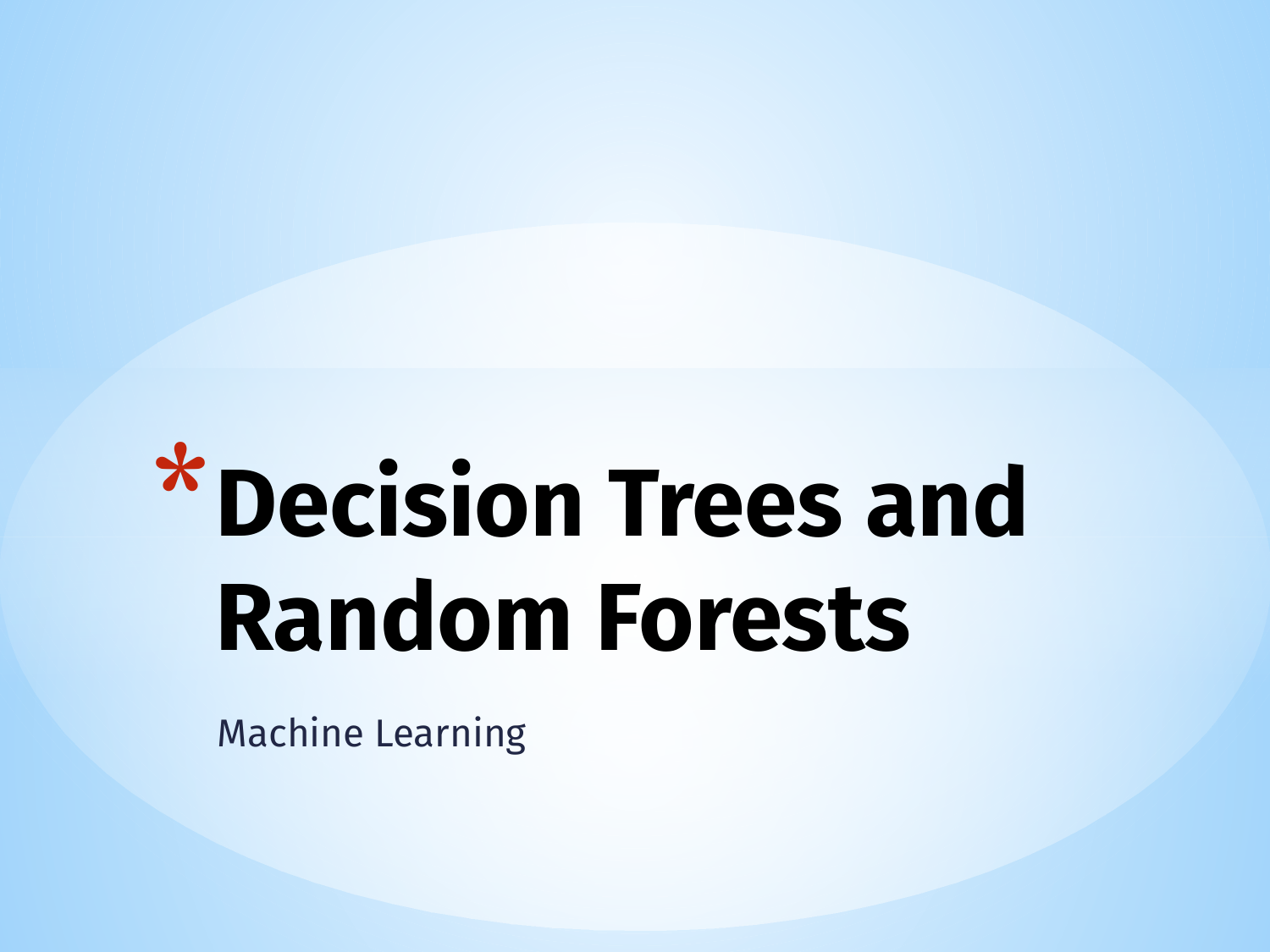

# Decision Trees and  Random Forests
Machine Learning